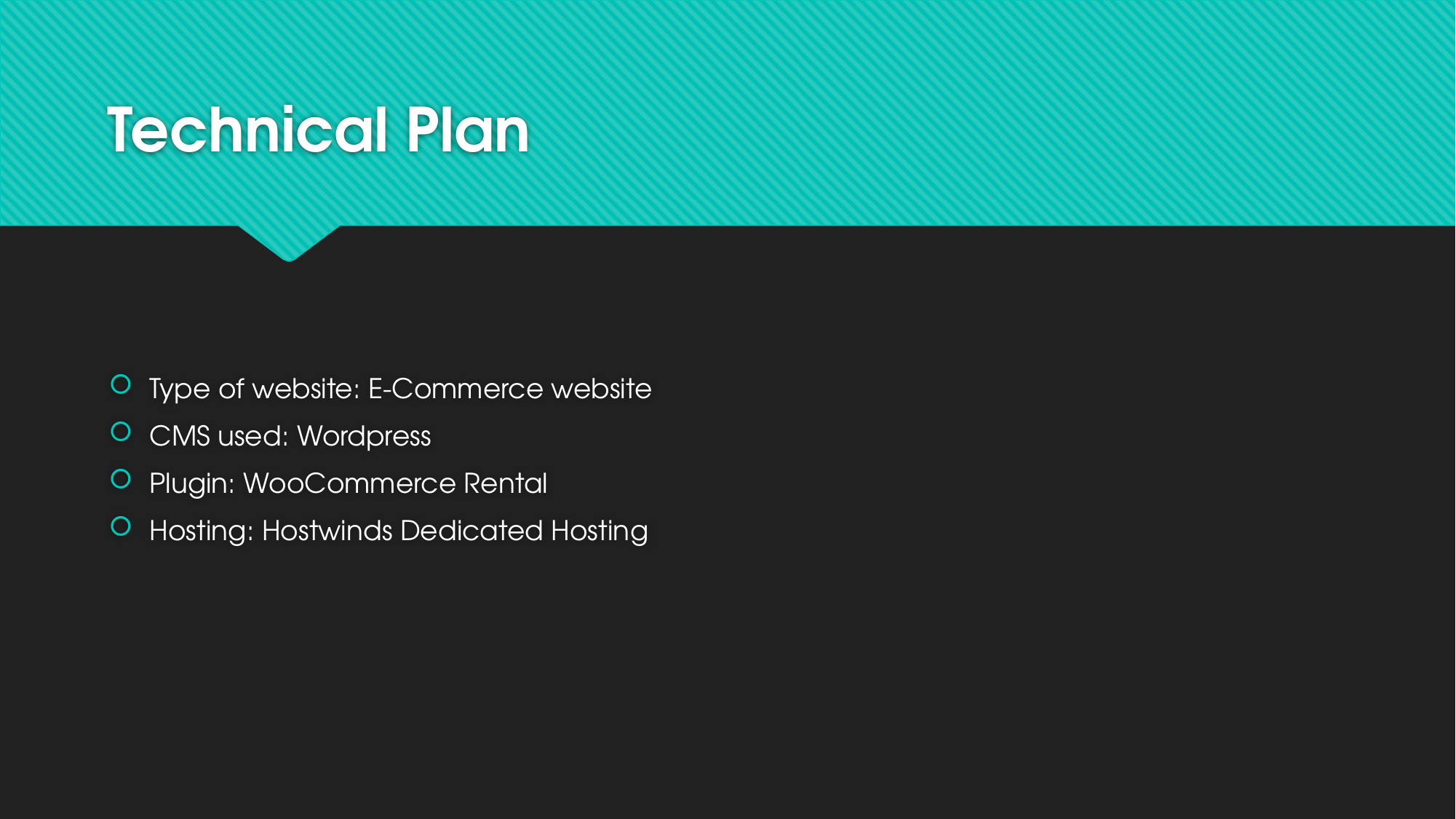

# Technical Plan
Type of website: E-Commerce website
CMS used: Wordpress
Plugin: WooCommerce Rental
Hosting: Hostwinds Dedicated Hosting